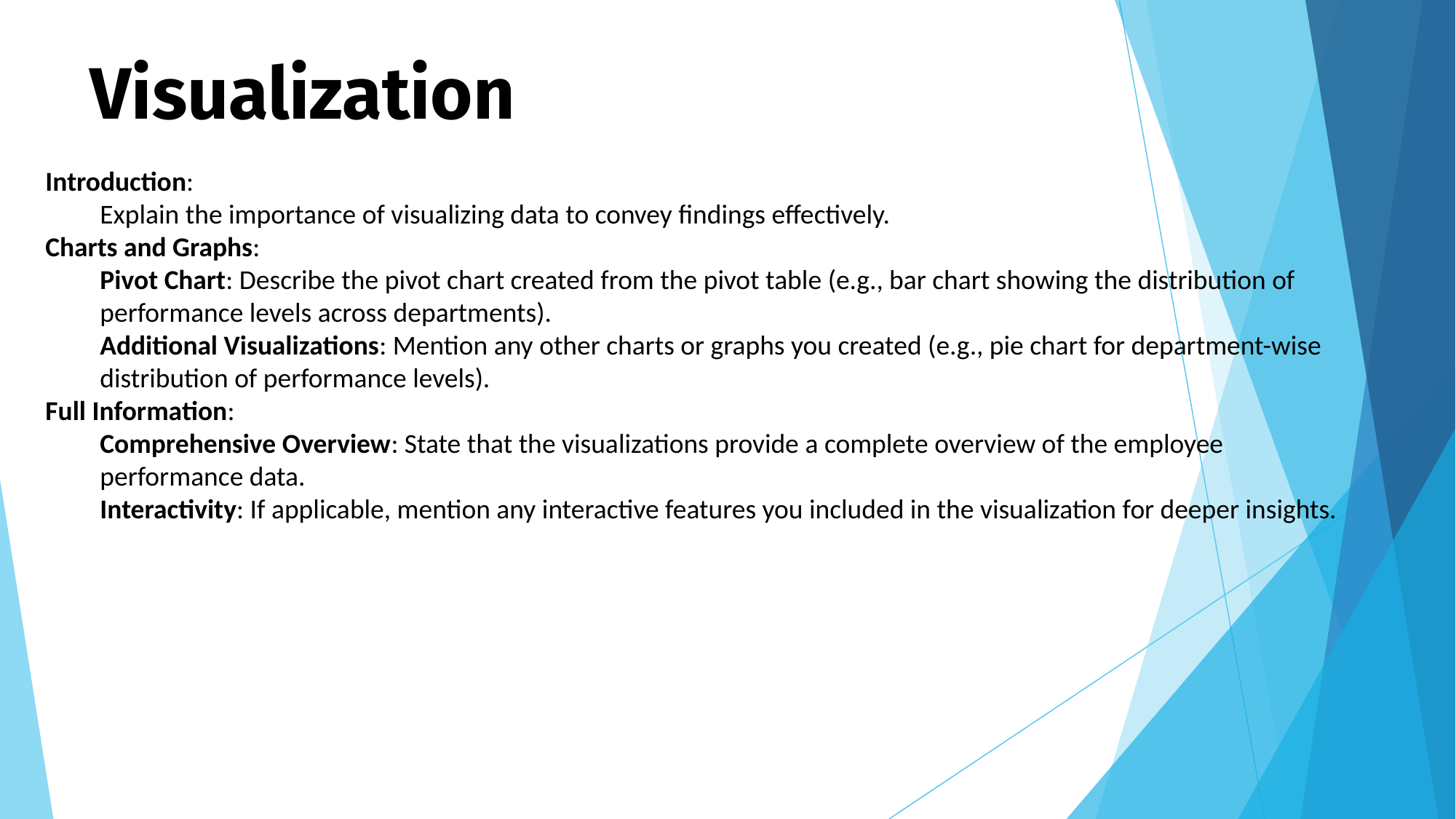

# Visualization
Introduction:
Explain the importance of visualizing data to convey findings effectively.
Charts and Graphs:
Pivot Chart: Describe the pivot chart created from the pivot table (e.g., bar chart showing the distribution of performance levels across departments).
Additional Visualizations: Mention any other charts or graphs you created (e.g., pie chart for department-wise distribution of performance levels).
Full Information:
Comprehensive Overview: State that the visualizations provide a complete overview of the employee performance data.
Interactivity: If applicable, mention any interactive features you included in the visualization for deeper insights.